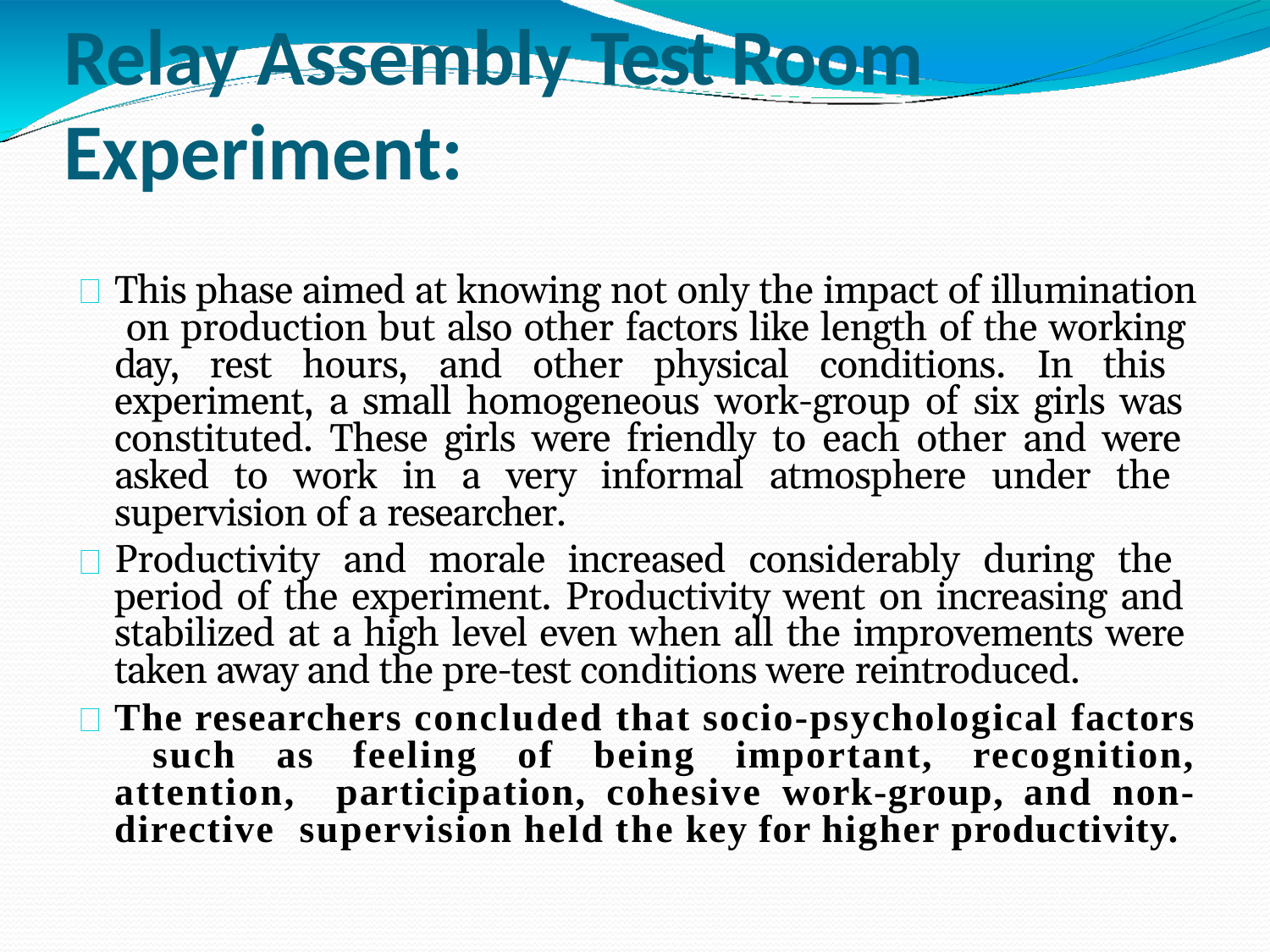

# Relay Assembly Test Room  Experiment:
This phase aimed at knowing not only the impact of illumination  on production but also other factors like length of the working  day, rest hours, and other physical conditions. In this  experiment, a small homogeneous work-group of six girls was  constituted. These girls were friendly to each other and were  asked to work in a very informal atmosphere under the  supervision of a researcher.
Productivity and morale increased considerably during the  period of the experiment. Productivity went on increasing and  stabilized at a high level even when all the improvements were  taken away and the pre-test conditions were reintroduced.
The researchers concluded that socio-psychological factors  such as feeling of being important, recognition, attention,  participation, cohesive work-group, and non-directive  supervision held the key for higher productivity.